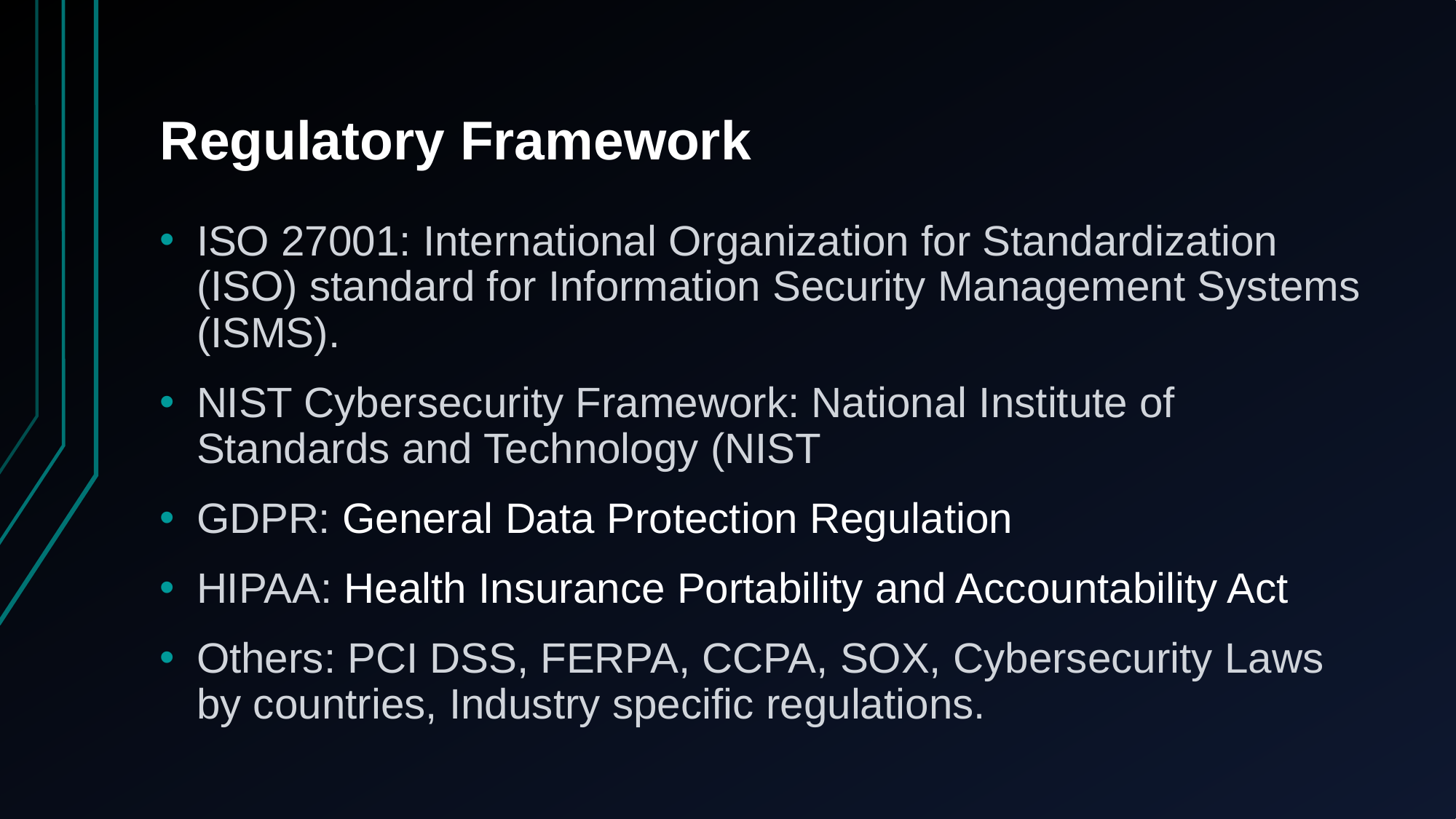

# Regulatory Framework
ISO 27001: International Organization for Standardization (ISO) standard for Information Security Management Systems (ISMS).
NIST Cybersecurity Framework: National Institute of Standards and Technology (NIST
GDPR: General Data Protection Regulation
HIPAA: Health Insurance Portability and Accountability Act
Others: PCI DSS, FERPA, CCPA, SOX, Cybersecurity Laws by countries, Industry specific regulations.